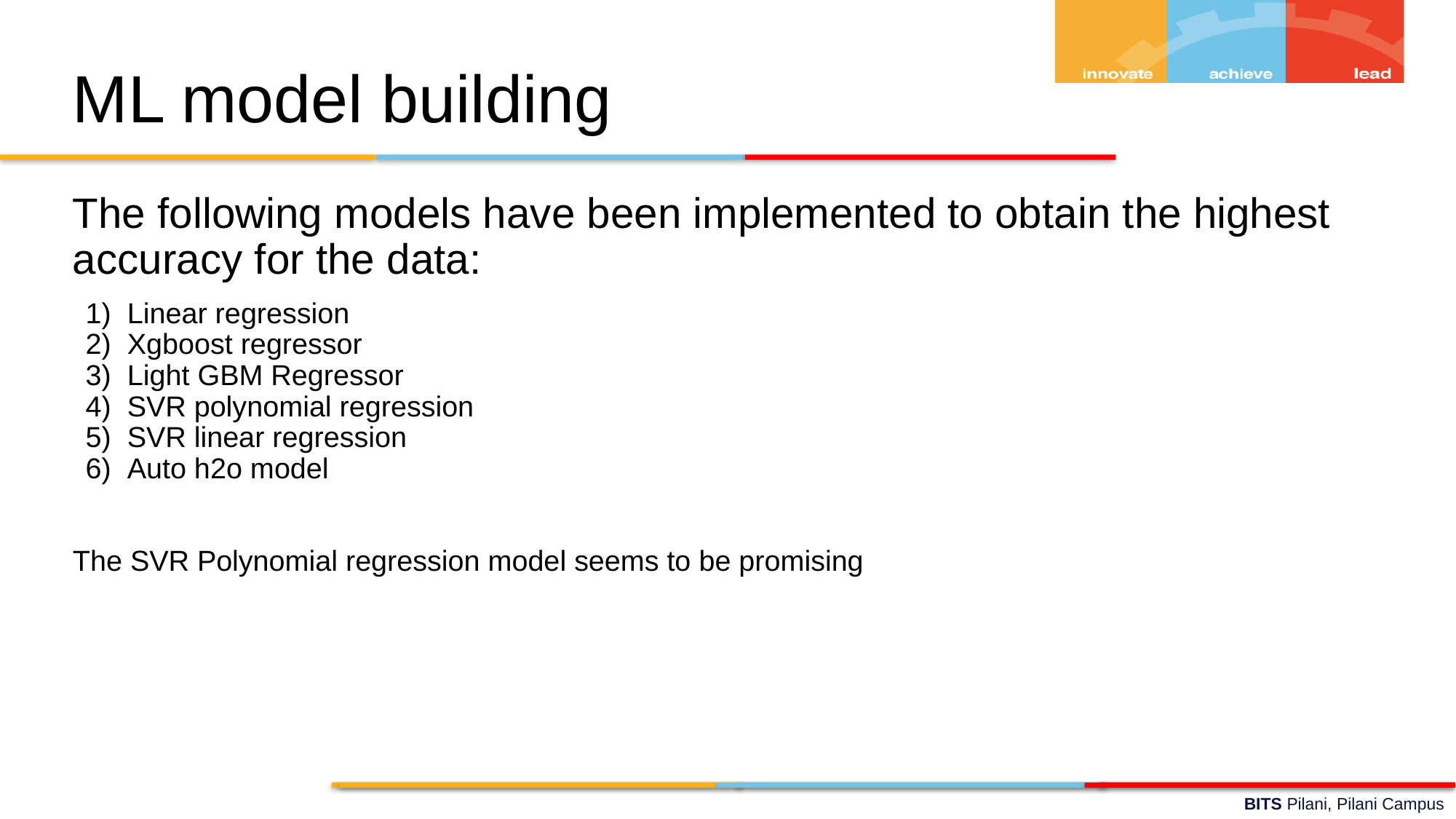

# ML model building
The following models have been implemented to obtain the highest accuracy for the data:
Linear regression
Xgboost regressor
Light GBM Regressor
SVR polynomial regression
SVR linear regression
Auto h2o model

The SVR Polynomial regression model seems to be promising